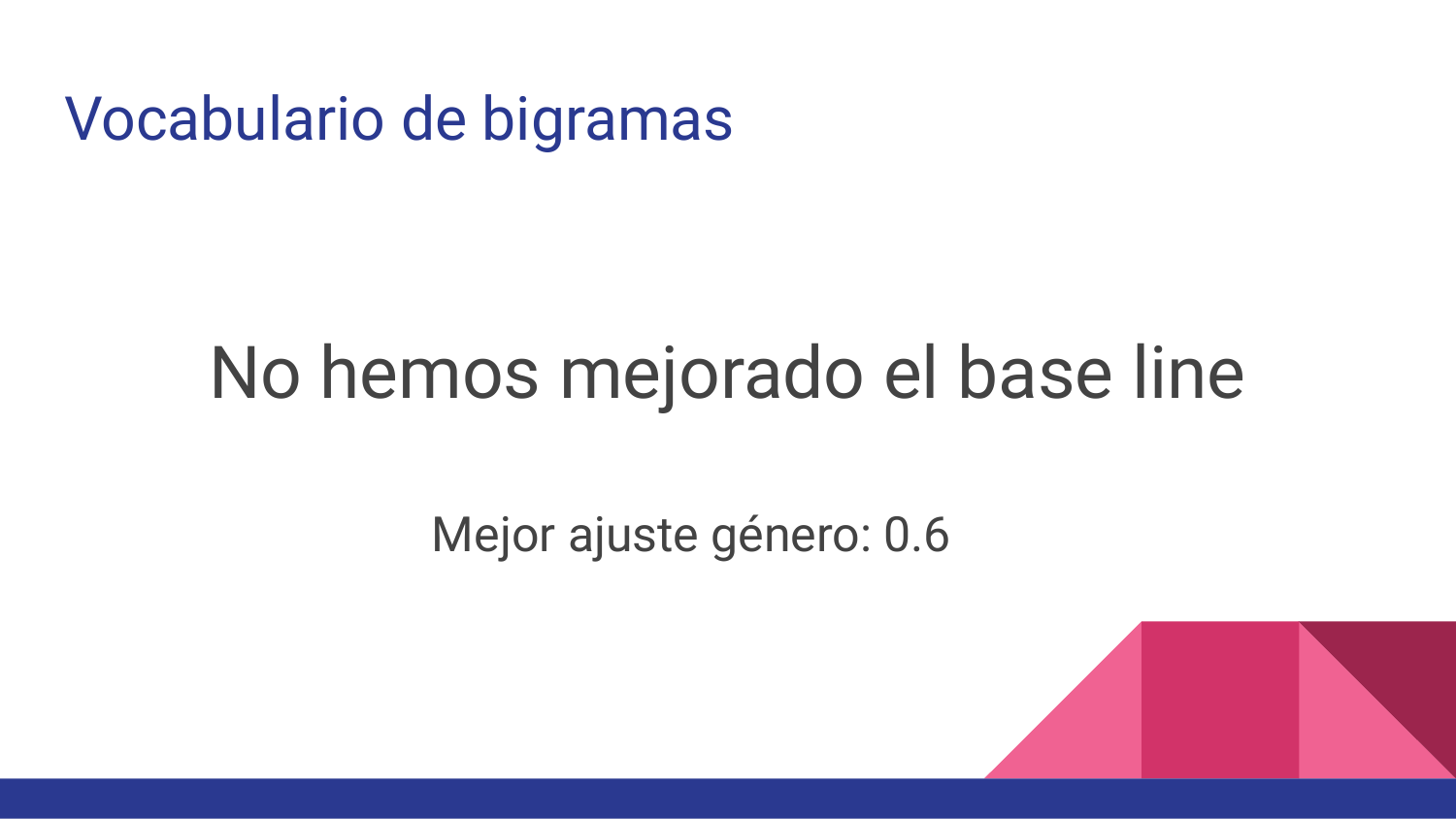

# Vocabulario de bigramas
No hemos mejorado el base line
Mejor ajuste género: 0.6